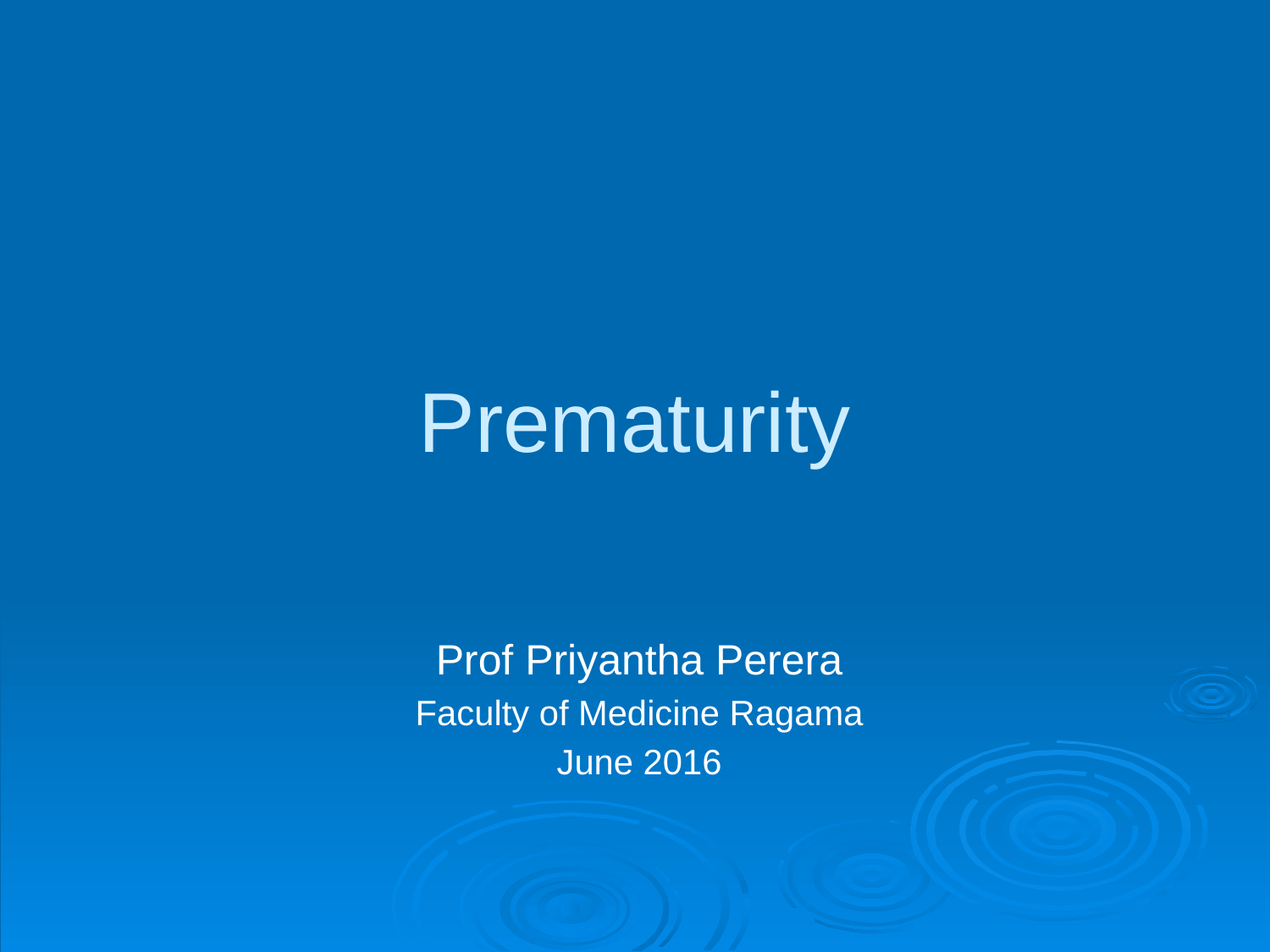

# Prematurity
Prof Priyantha Perera
Faculty of Medicine Ragama
June 2016